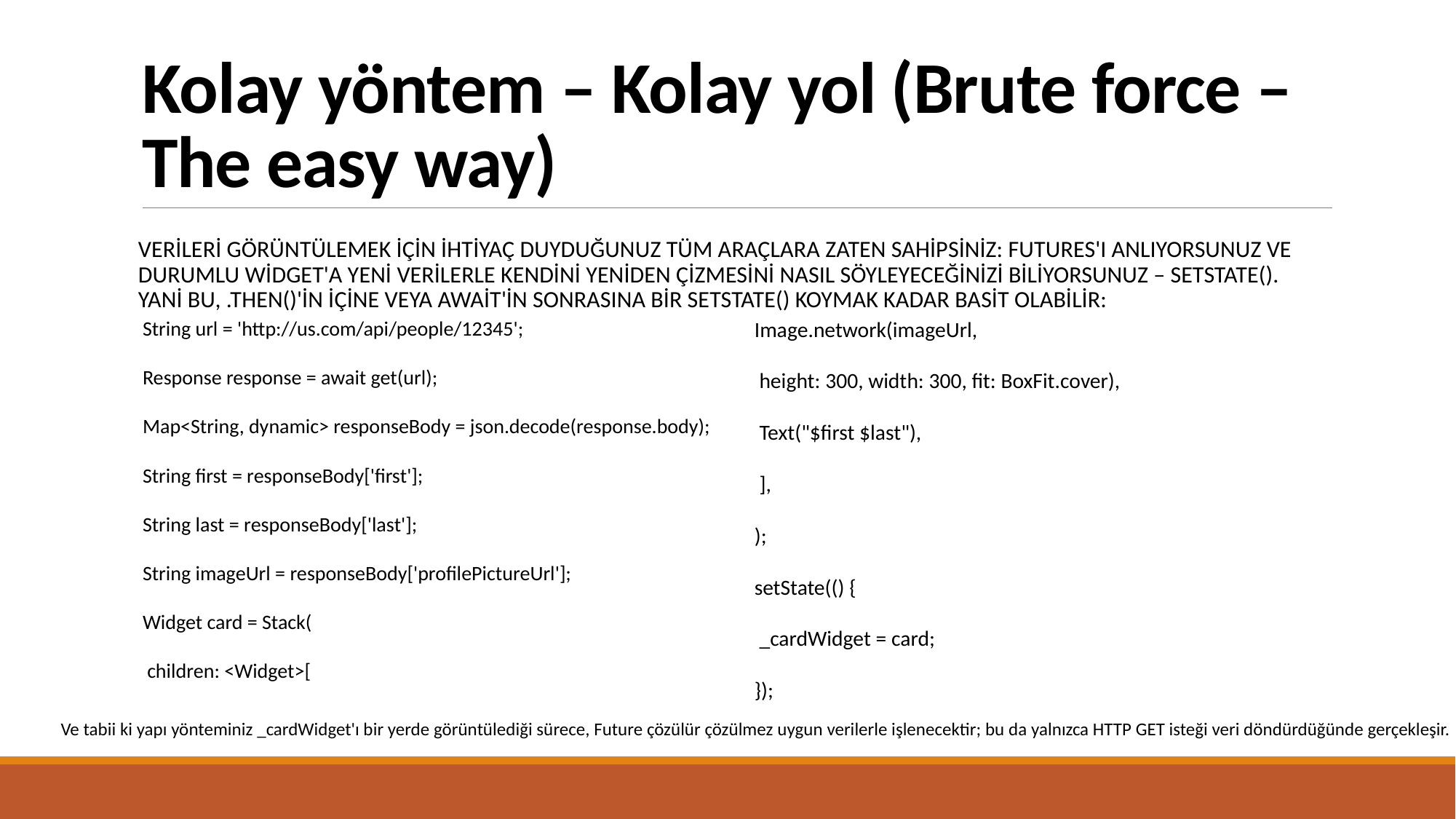

# Kolay yöntem – Kolay yol (Brute force – The easy way)
Verileri görüntülemek için ihtiyaç duyduğunuz tüm araçlara zaten sahipsiniz: Futures'ı anlıyorsunuz ve durumlu widget'a yeni verilerle kendini yeniden çizmesini nasıl söyleyeceğinizi biliyorsunuz – setState(). Yani bu, .then()'in içine veya await'in sonrasına bir setState() koymak kadar basit olabilir:

String url = 'http://us.com/api/people/12345';
Response response = await get(url);
Map<String, dynamic> responseBody = json.decode(response.body);
String first = responseBody['first'];
String last = responseBody['last'];
String imageUrl = responseBody['profilePictureUrl'];
Widget card = Stack(
 children: <Widget>[

Image.network(imageUrl,
 height: 300, width: 300, fit: BoxFit.cover),
 Text("$first $last"),
 ],
);
setState(() {
 _cardWidget = card;
});

Ve tabii ki yapı yönteminiz _cardWidget'ı bir yerde görüntülediği sürece, Future çözülür çözülmez uygun verilerle işlenecektir; bu da yalnızca HTTP GET isteği veri döndürdüğünde gerçekleşir.